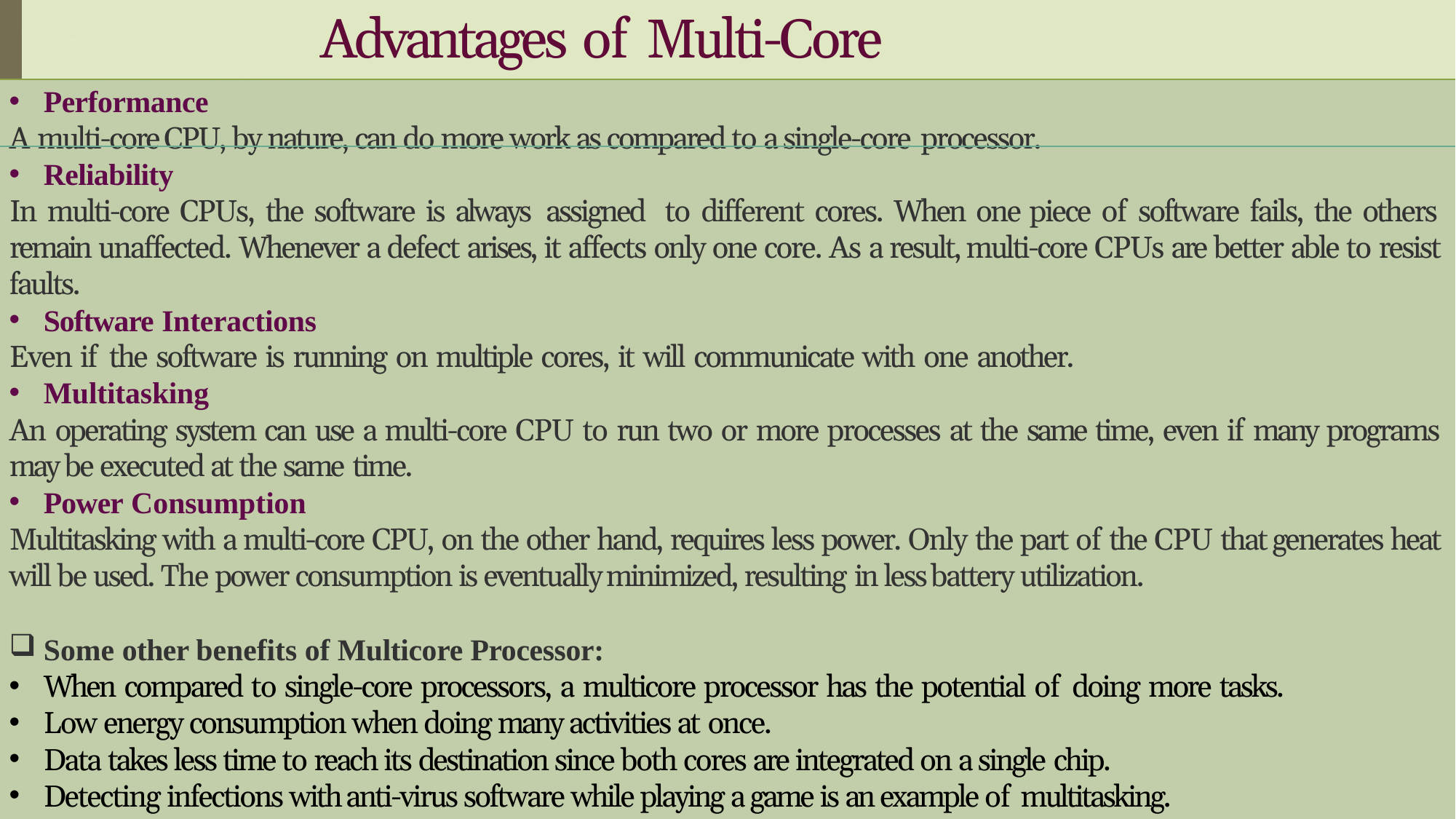

# Advantages of	Multi-Core Processor

Performance
A multi-core CPU, by nature, can do more work as compared to a single-core processor.
Reliability
In multi-core CPUs, the software is always assigned  to different cores. When one piece of software fails, the others  remain unaffected. Whenever a defect arises, it affects only one core. As a result, multi-core CPUs are better able to resist  faults.
Software Interactions
Even if the software is running on multiple cores, it will communicate with one another.
Multitasking
An operating system can use a multi-core CPU to run two or more processes at the same time, even if many programs  may be executed at the same time.
Power Consumption
Multitasking with a multi-core CPU, on the other hand, requires less power. Only the part of the CPU that generates heat  will be used. The power consumption is eventually minimized, resulting in less battery utilization.

Some other benefits of Multicore Processor:
When compared to single-core processors, a multicore processor has the potential of doing more tasks.
Low energy consumption when doing many activities at once.
Data takes less time to reach its destination since both cores are integrated on a single chip.
Detecting infections with anti-virus software while playing a game is an example of multitasking.